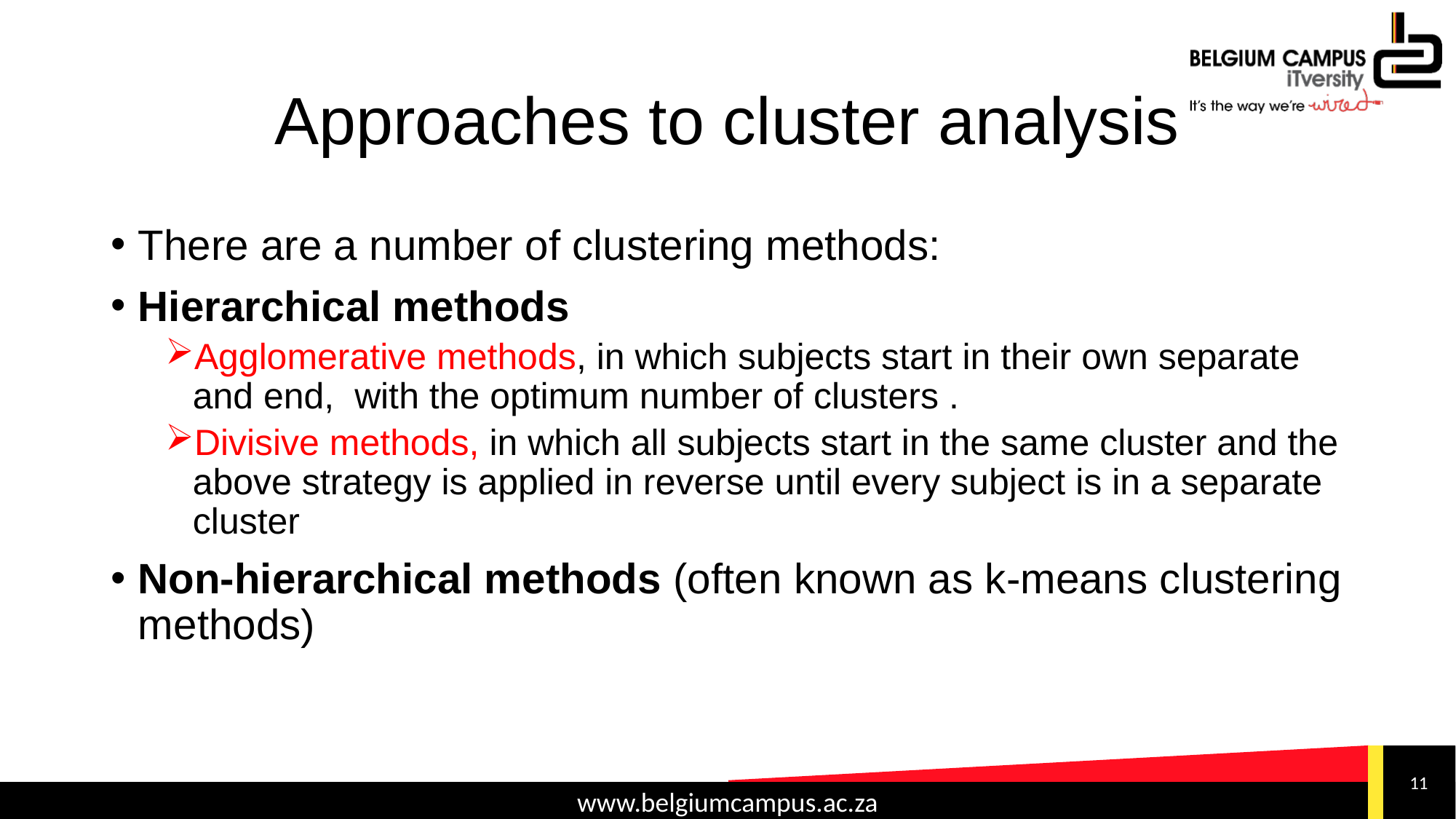

# Approaches to cluster analysis
There are a number of clustering methods:
Hierarchical methods
Agglomerative methods, in which subjects start in their own separate and end,  with the optimum number of clusters .
Divisive methods, in which all subjects start in the same cluster and the above strategy is applied in reverse until every subject is in a separate cluster
Non-hierarchical methods (often known as k-means clustering methods)